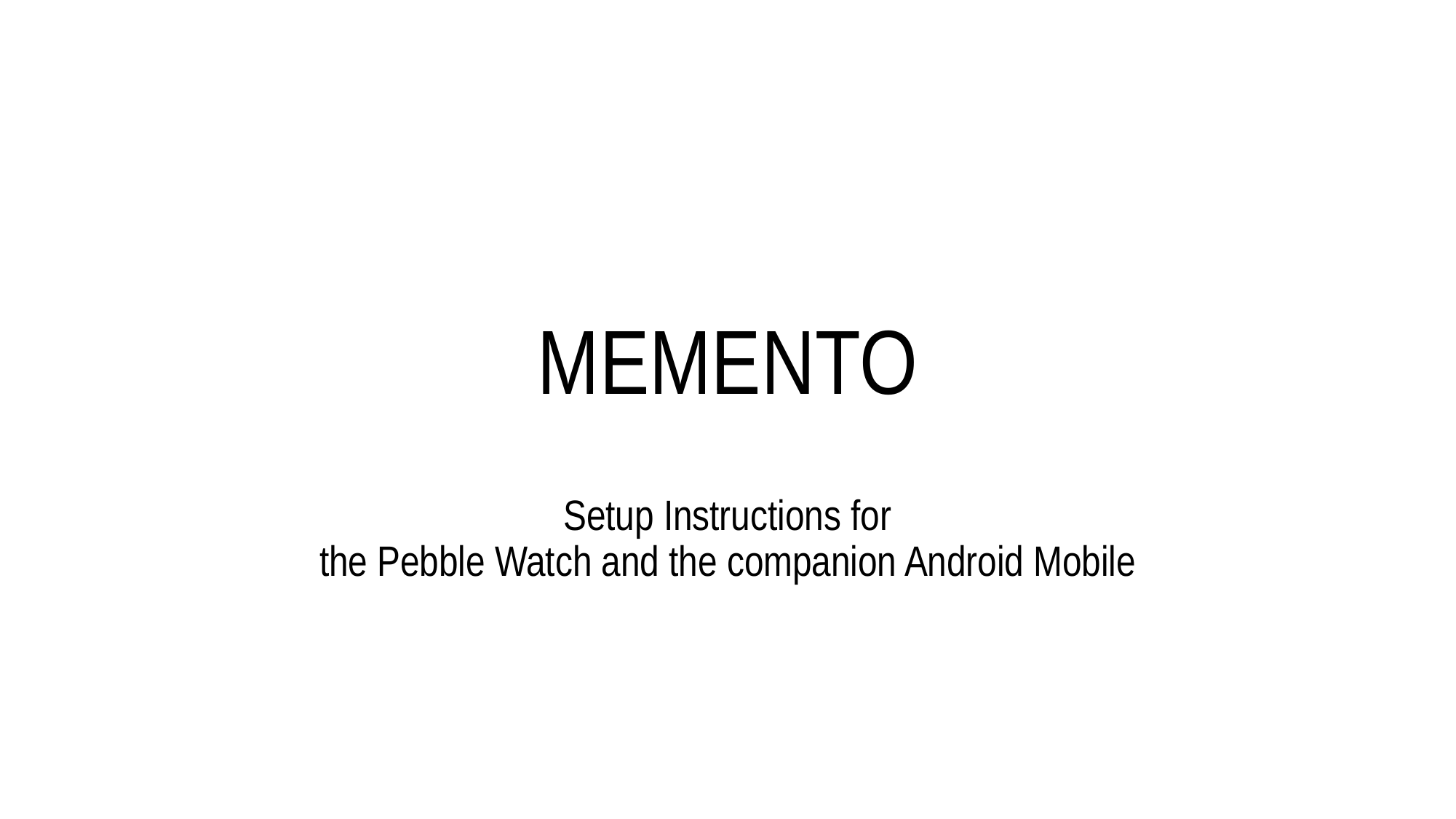

# MEMENTO
Setup Instructions for
the Pebble Watch and the companion Android Mobile